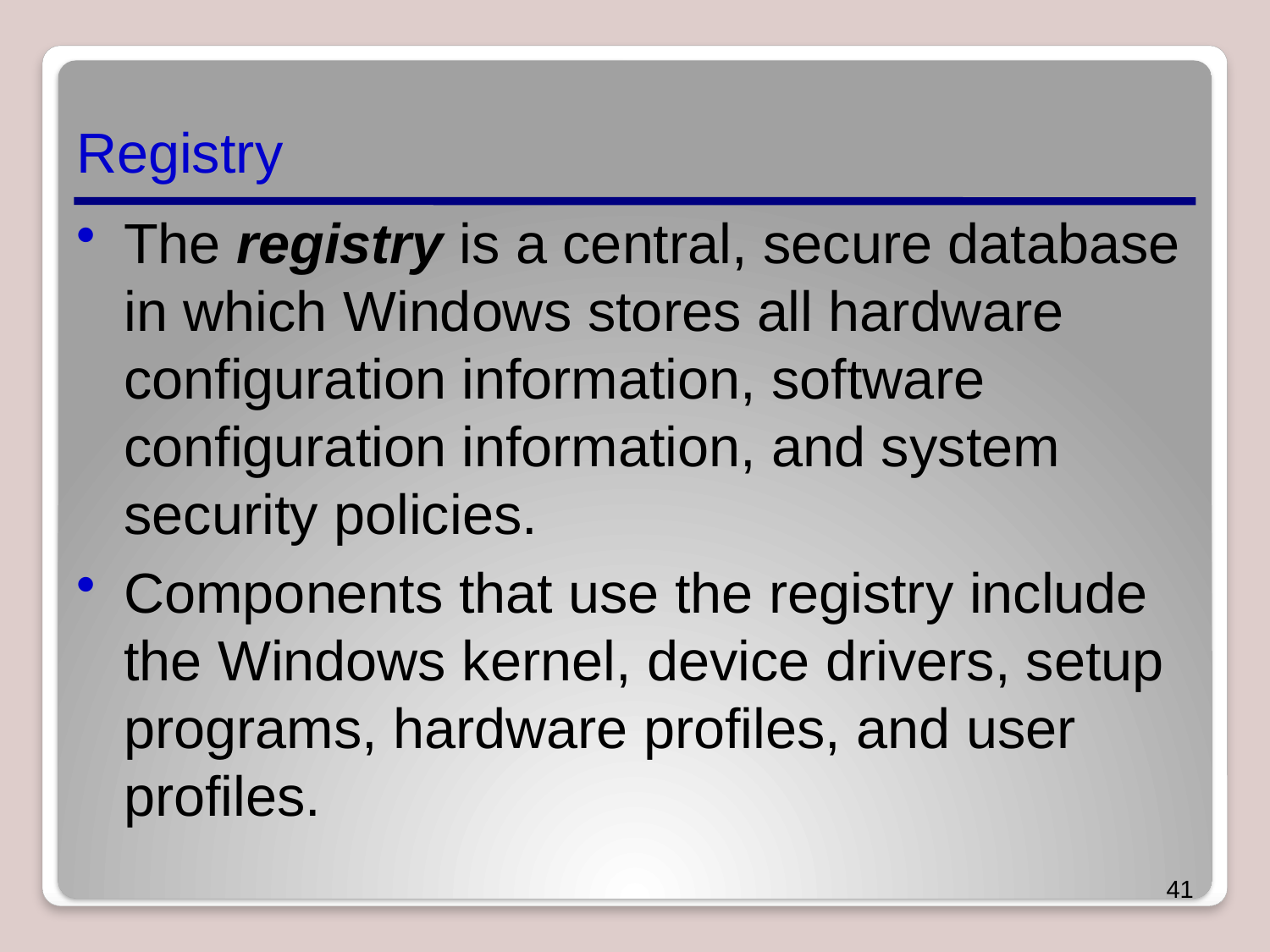

# Registry
The registry is a central, secure database in which Windows stores all hardware configuration information, software configuration information, and system security policies.
Components that use the registry include the Windows kernel, device drivers, setup programs, hardware profiles, and user profiles.

41